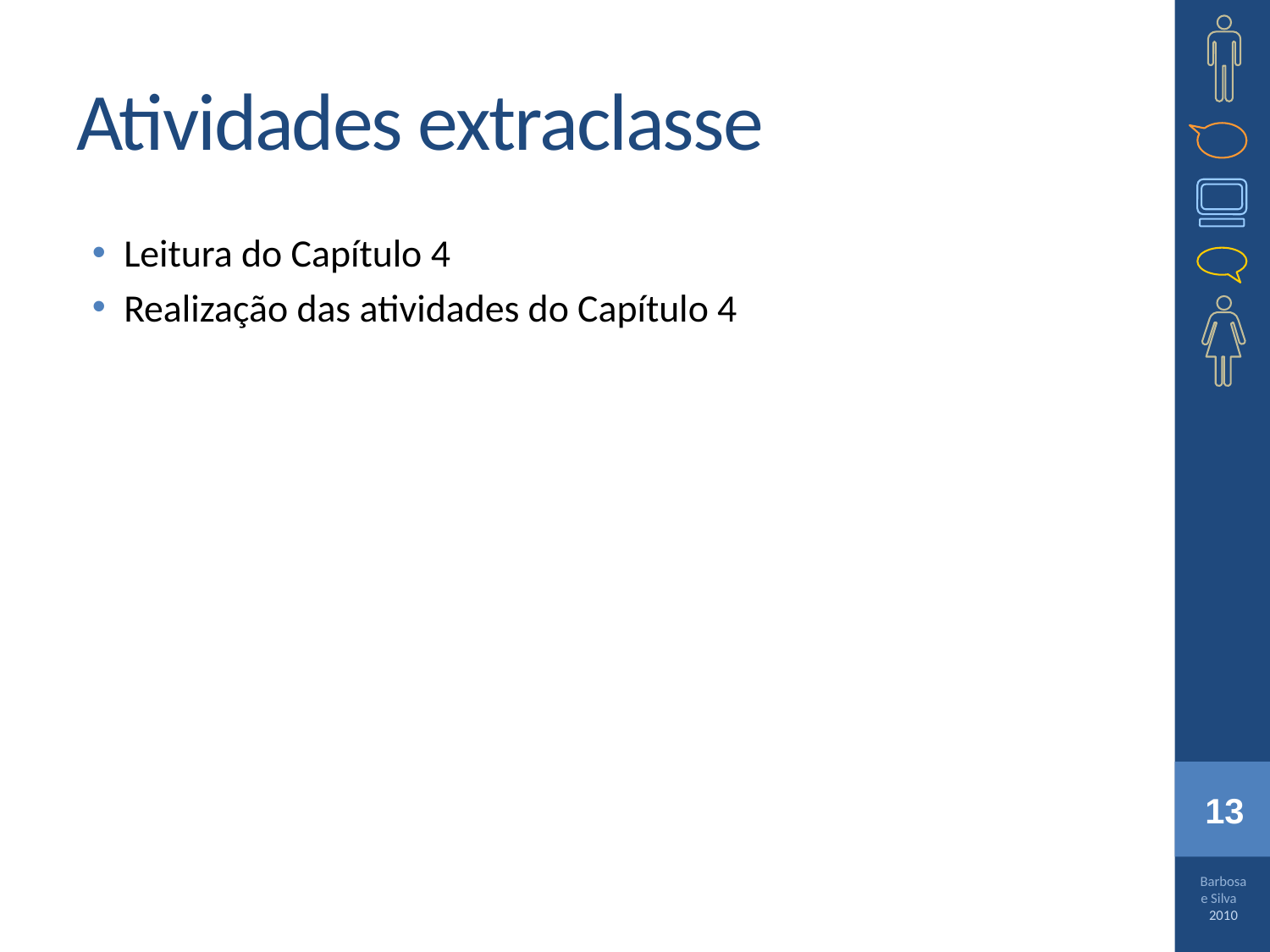

# Atividades extraclasse
Leitura do Capítulo 4
Realização das atividades do Capítulo 4